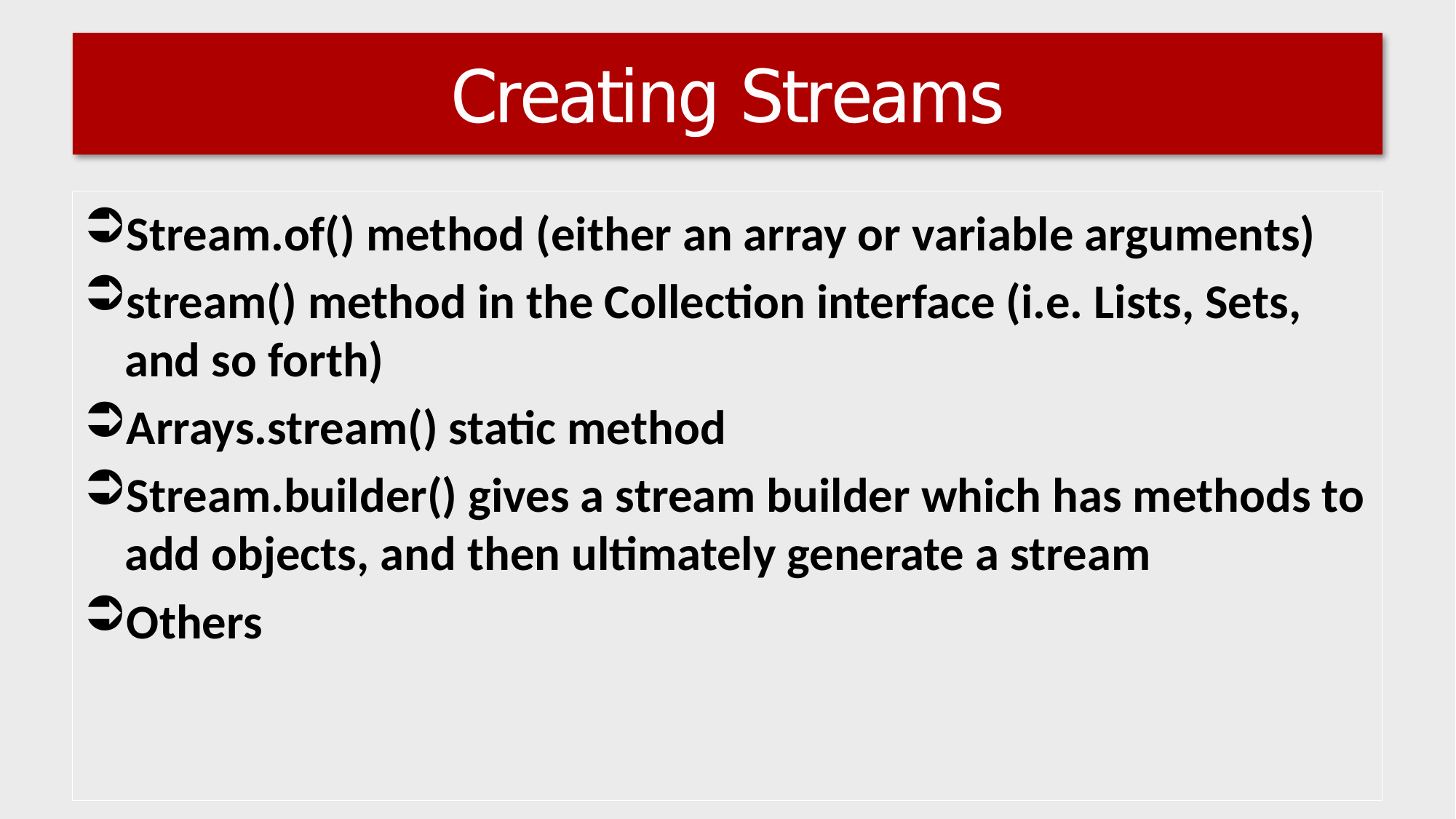

# Creating Streams
Stream.of() method (either an array or variable arguments)
stream() method in the Collection interface (i.e. Lists, Sets, and so forth)
Arrays.stream() static method
Stream.builder() gives a stream builder which has methods to add objects, and then ultimately generate a stream
Others